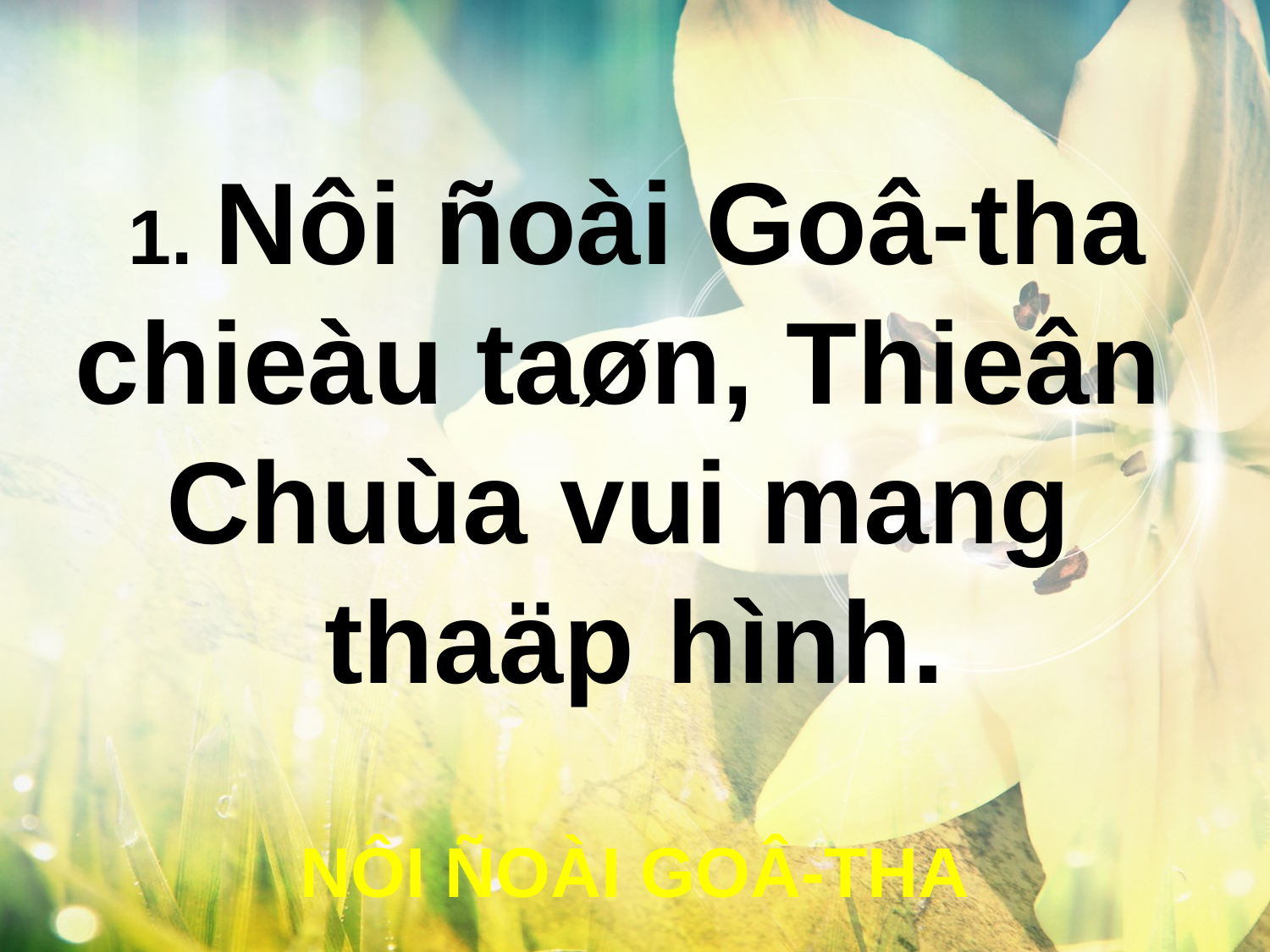

1. Nôi ñoài Goâ-tha
chieàu taøn, Thieân
Chuùa vui mang
thaäp hình.
NÔI ÑOÀI GOÂ-THA